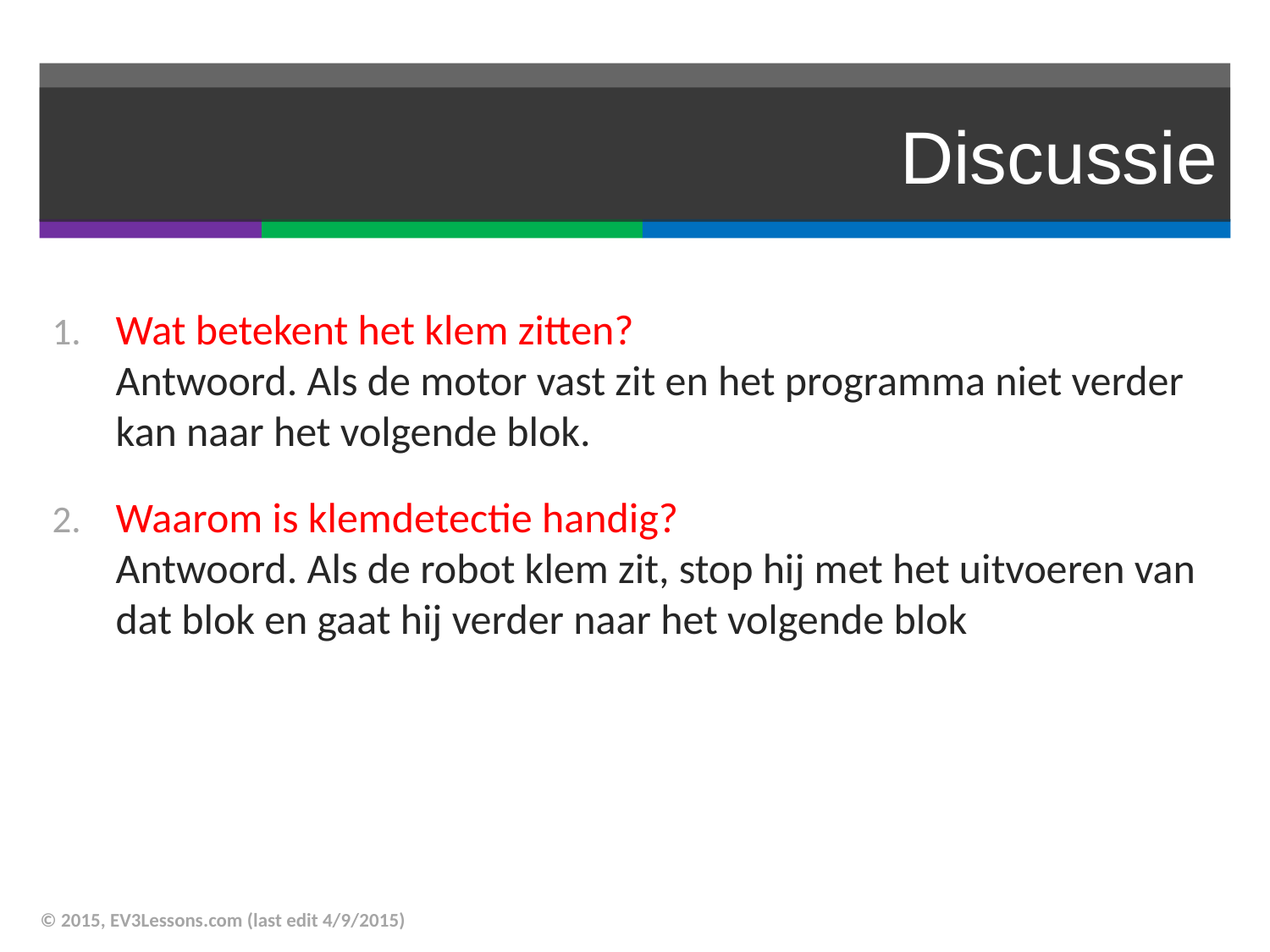

# Discussie
Wat betekent het klem zitten?
Antwoord. Als de motor vast zit en het programma niet verder kan naar het volgende blok.
Waarom is klemdetectie handig?
Antwoord. Als de robot klem zit, stop hij met het uitvoeren van dat blok en gaat hij verder naar het volgende blok
© 2015, EV3Lessons.com (last edit 4/9/2015)